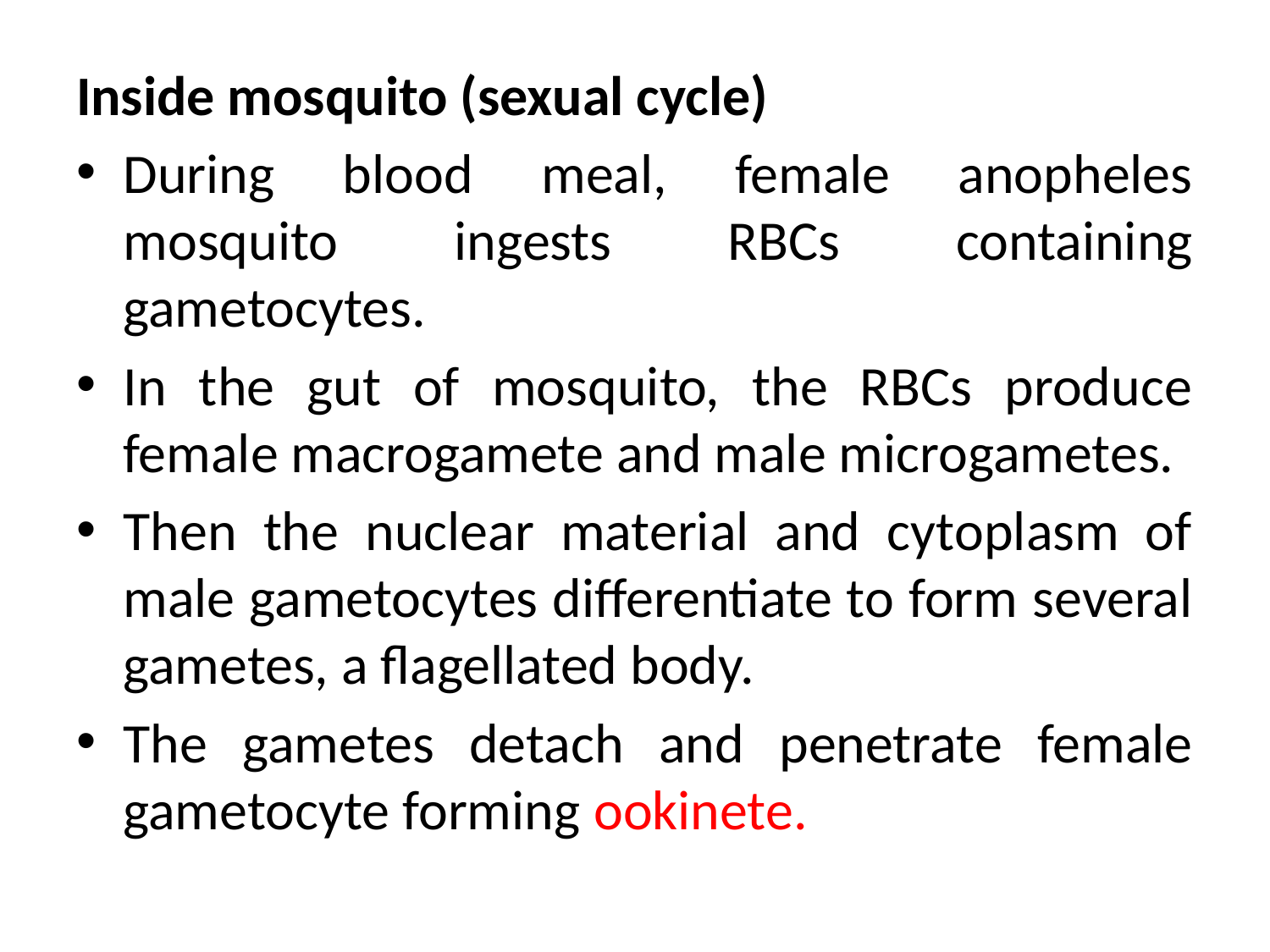

Inside mosquito (sexual cycle)
During blood meal, female anopheles mosquito ingests RBCs containing gametocytes.
In the gut of mosquito, the RBCs produce female macrogamete and male microgametes.
Then the nuclear material and cytoplasm of male gametocytes differentiate to form several gametes, a flagellated body.
The gametes detach and penetrate female gametocyte forming ookinete.